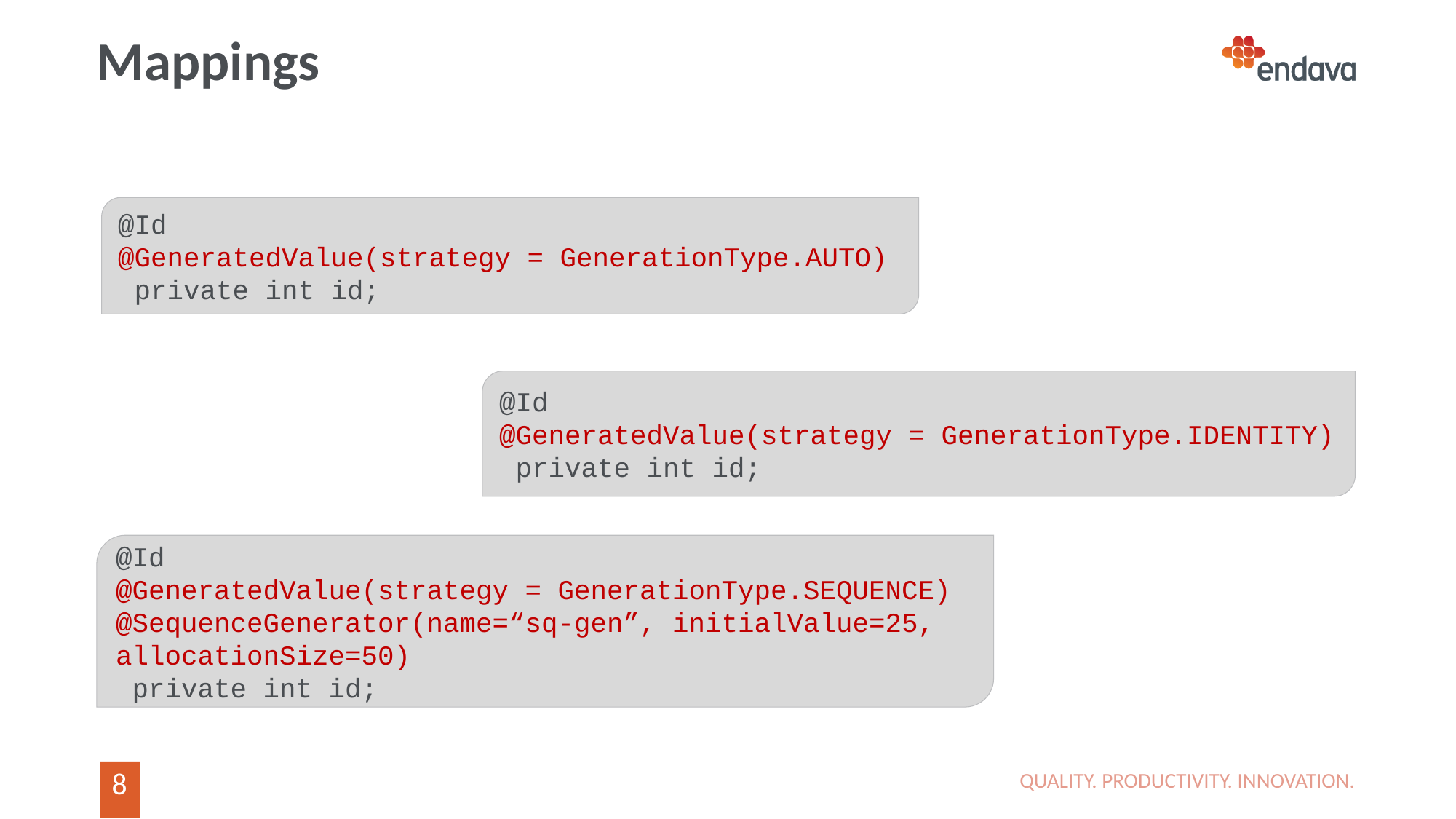

# Mappings

@Id
@GeneratedValue(strategy = GenerationType.AUTO)
 private int id;
@Id
@GeneratedValue(strategy = GenerationType.IDENTITY)
 private int id;
@Id
@GeneratedValue(strategy = GenerationType.SEQUENCE)
@SequenceGenerator(name=“sq-gen”, initialValue=25, allocationSize=50)
 private int id;
QUALITY. PRODUCTIVITY. INNOVATION.